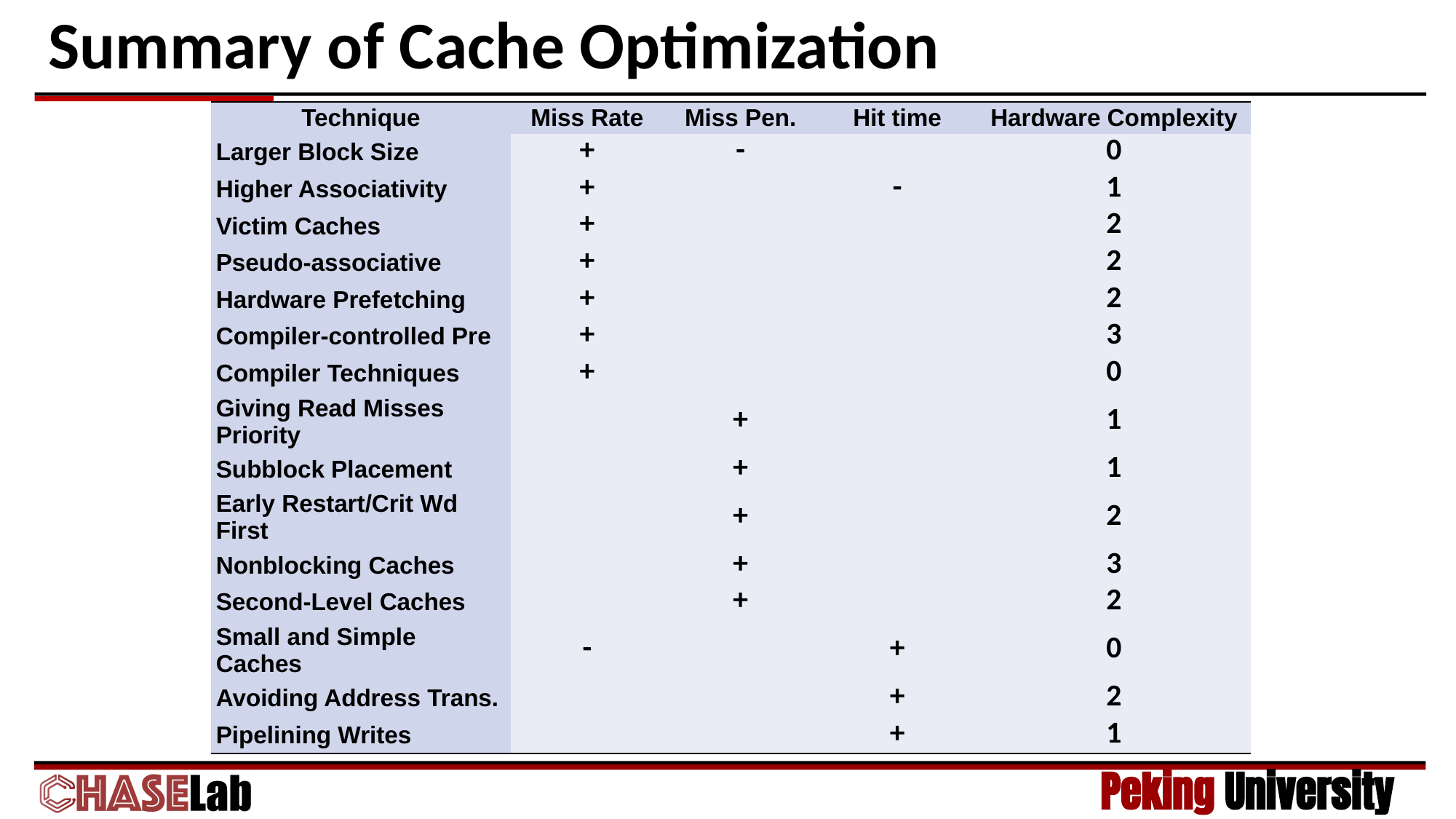

# Summary of Cache Optimization
| Technique | Miss Rate | Miss Pen. | Hit time | Hardware Complexity |
| --- | --- | --- | --- | --- |
| Larger Block Size | + | - |  | 0 |
| Higher Associativity | + |  | - | 1 |
| Victim Caches | + |  |  | 2 |
| Pseudo-associative | + |  |  | 2 |
| Hardware Prefetching | + |  |  | 2 |
| Compiler-controlled Pre | + |  |  | 3 |
| Compiler Techniques | + |  |  | 0 |
| Giving Read Misses Priority |  | + |  | 1 |
| Subblock Placement |  | + |  | 1 |
| Early Restart/Crit Wd First |  | + |  | 2 |
| Nonblocking Caches |  | + |  | 3 |
| Second-Level Caches |  | + |  | 2 |
| Small and Simple Caches | - |  | + | 0 |
| Avoiding Address Trans. |  |  | + | 2 |
| Pipelining Writes |  |  | + | 1 |